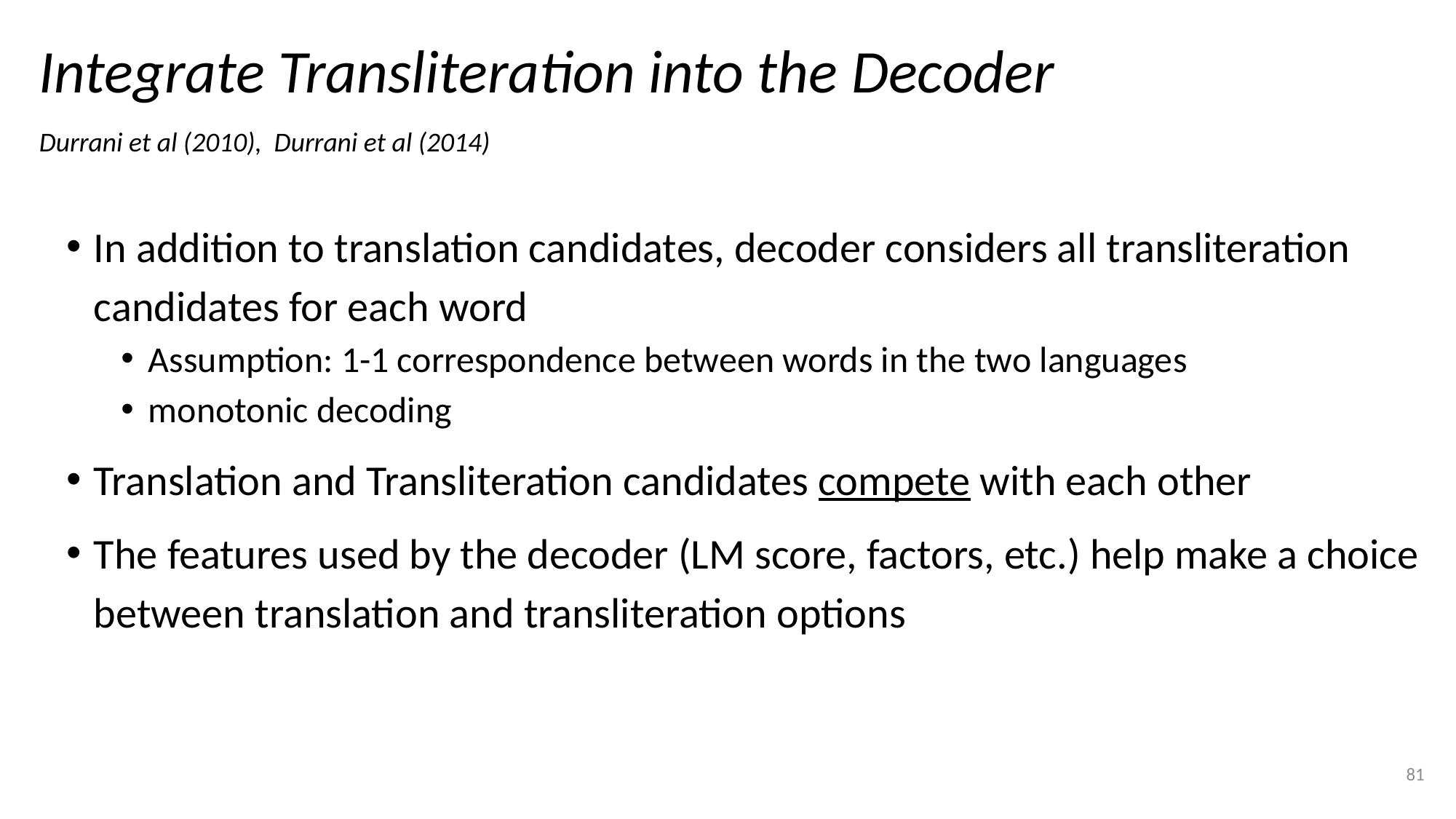

# Integrate Transliteration into the Decoder
Durrani et al (2010),  Durrani et al (2014)
In addition to translation candidates, decoder considers all transliteration candidates for each word
Assumption: 1-1 correspondence between words in the two languages
monotonic decoding
Translation and Transliteration candidates compete with each other
The features used by the decoder (LM score, factors, etc.) help make a choice between translation and transliteration options
81